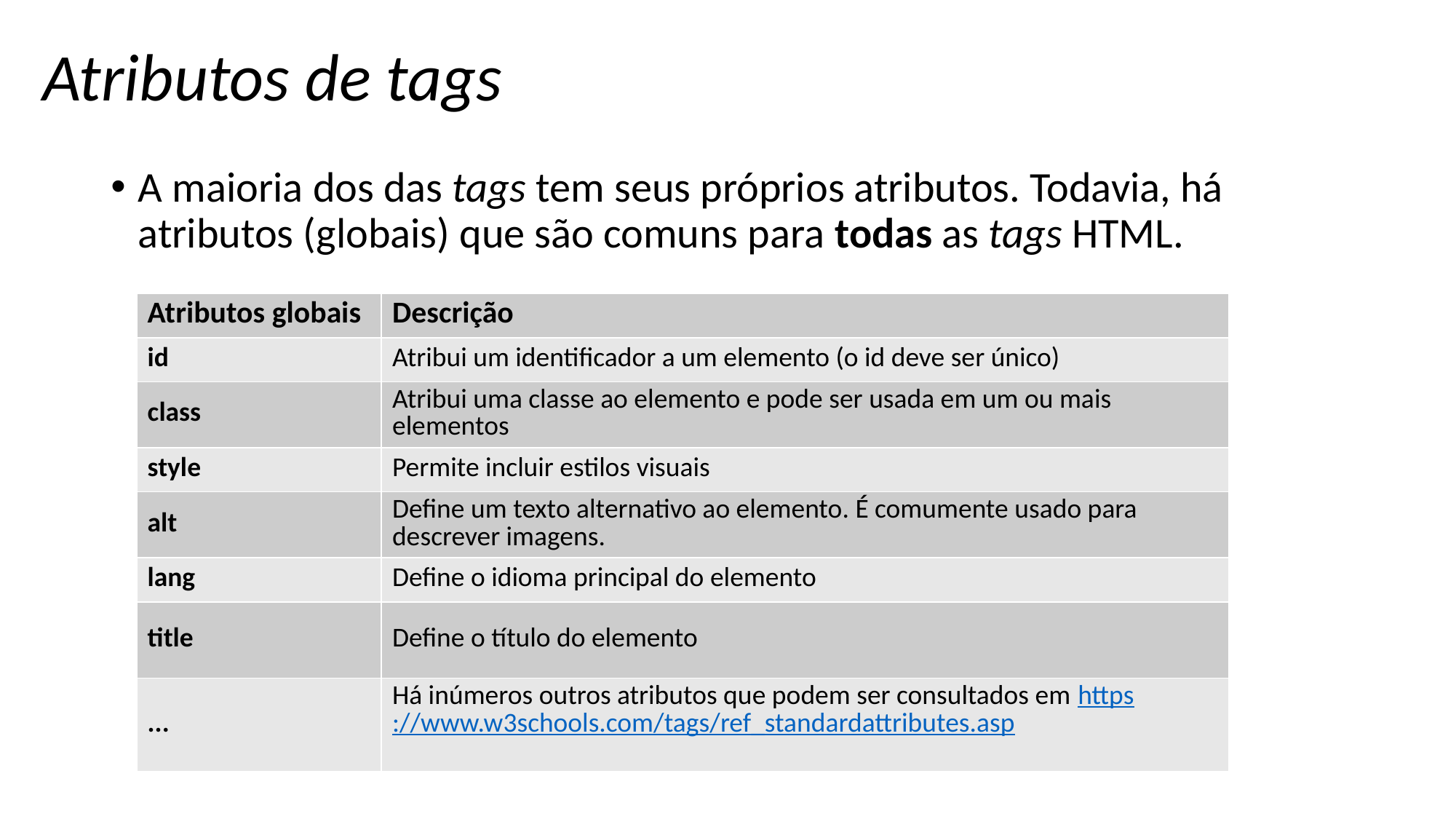

Atributos de tags
A maioria dos das tags tem seus próprios atributos. Todavia, há atributos (globais) que são comuns para todas as tags HTML.
| Atributos globais | Descrição |
| --- | --- |
| id | Atribui um identificador a um elemento (o id deve ser único) |
| class | Atribui uma classe ao elemento e pode ser usada em um ou mais elementos |
| style | Permite incluir estilos visuais |
| alt | Define um texto alternativo ao elemento. É comumente usado para descrever imagens. |
| lang | Define o idioma principal do elemento |
| title | Define o título do elemento |
| ... | Há inúmeros outros atributos que podem ser consultados em https://www.w3schools.com/tags/ref\_standardattributes.asp |